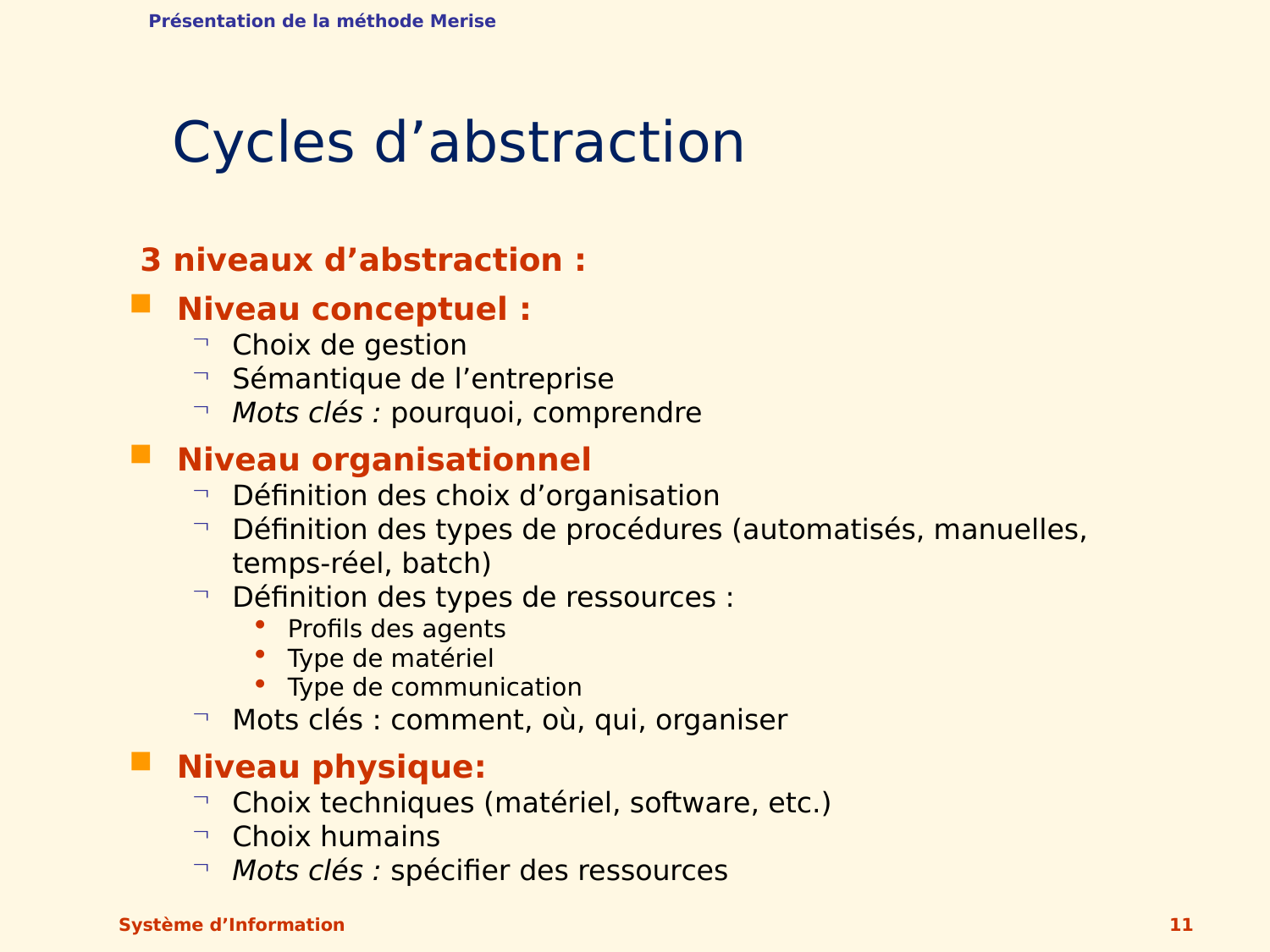

Présentation de la méthode Merise
# Cycles d’abstraction
 3 niveaux d’abstraction :
Niveau conceptuel :
Choix de gestion
Sémantique de l’entreprise
Mots clés : pourquoi, comprendre
Niveau organisationnel
Définition des choix d’organisation
Définition des types de procédures (automatisés, manuelles, temps-réel, batch)
Définition des types de ressources :
Profils des agents
Type de matériel
Type de communication
Mots clés : comment, où, qui, organiser
Niveau physique:
Choix techniques (matériel, software, etc.)
Choix humains
Mots clés : spécifier des ressources
Système d’Information
11